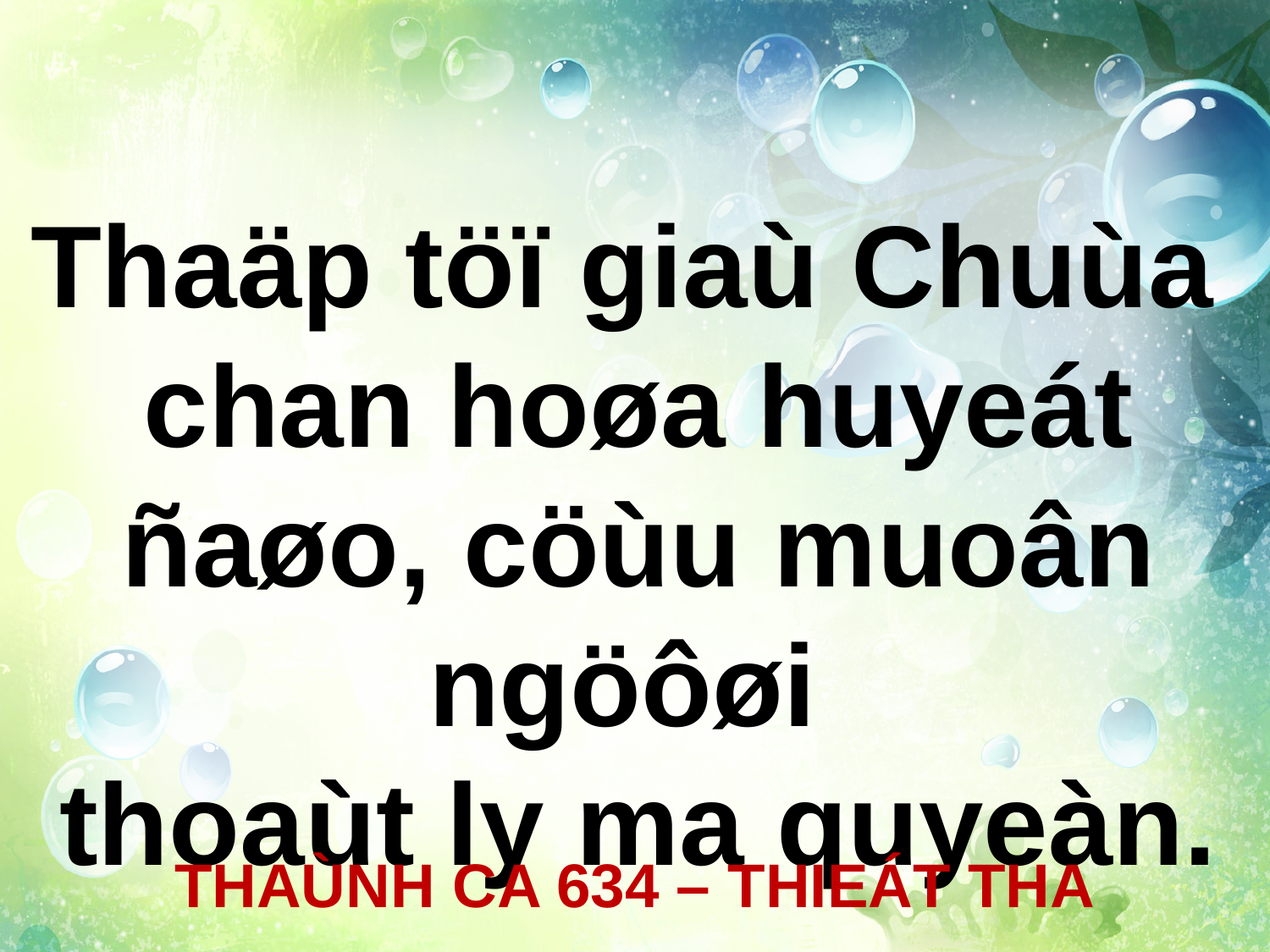

Thaäp töï giaù Chuùa
chan hoøa huyeát ñaøo, cöùu muoân ngöôøi
thoaùt ly ma quyeàn.
THAÙNH CA 634 – THIEÁT THA